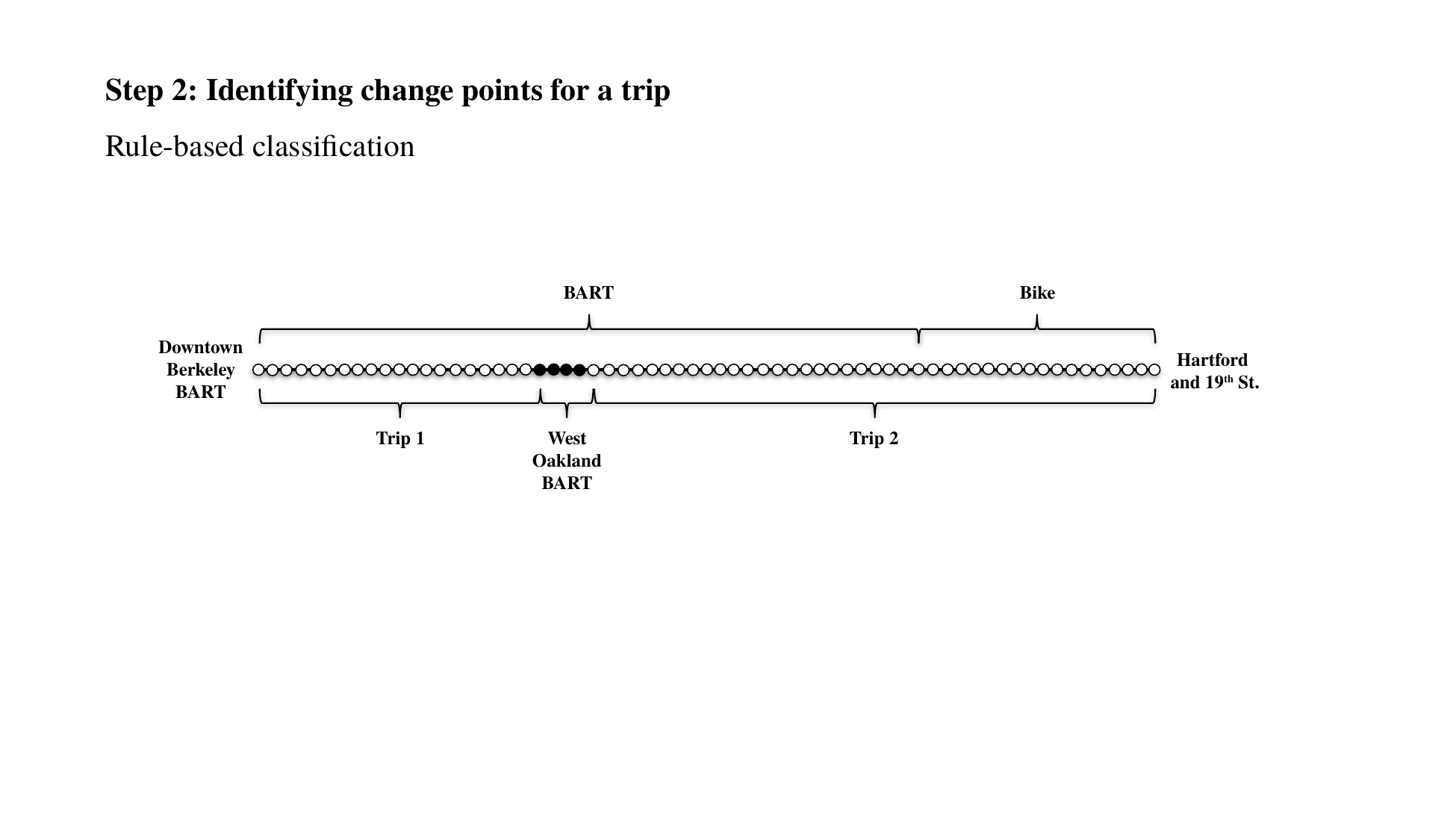

Step 2: Identifying change points for a trip
Rule-based classification

BART
Bike
Downtown Berkeley BART
Hartford
and 19th St.

Trip 2
West Oakland BART
Trip 1